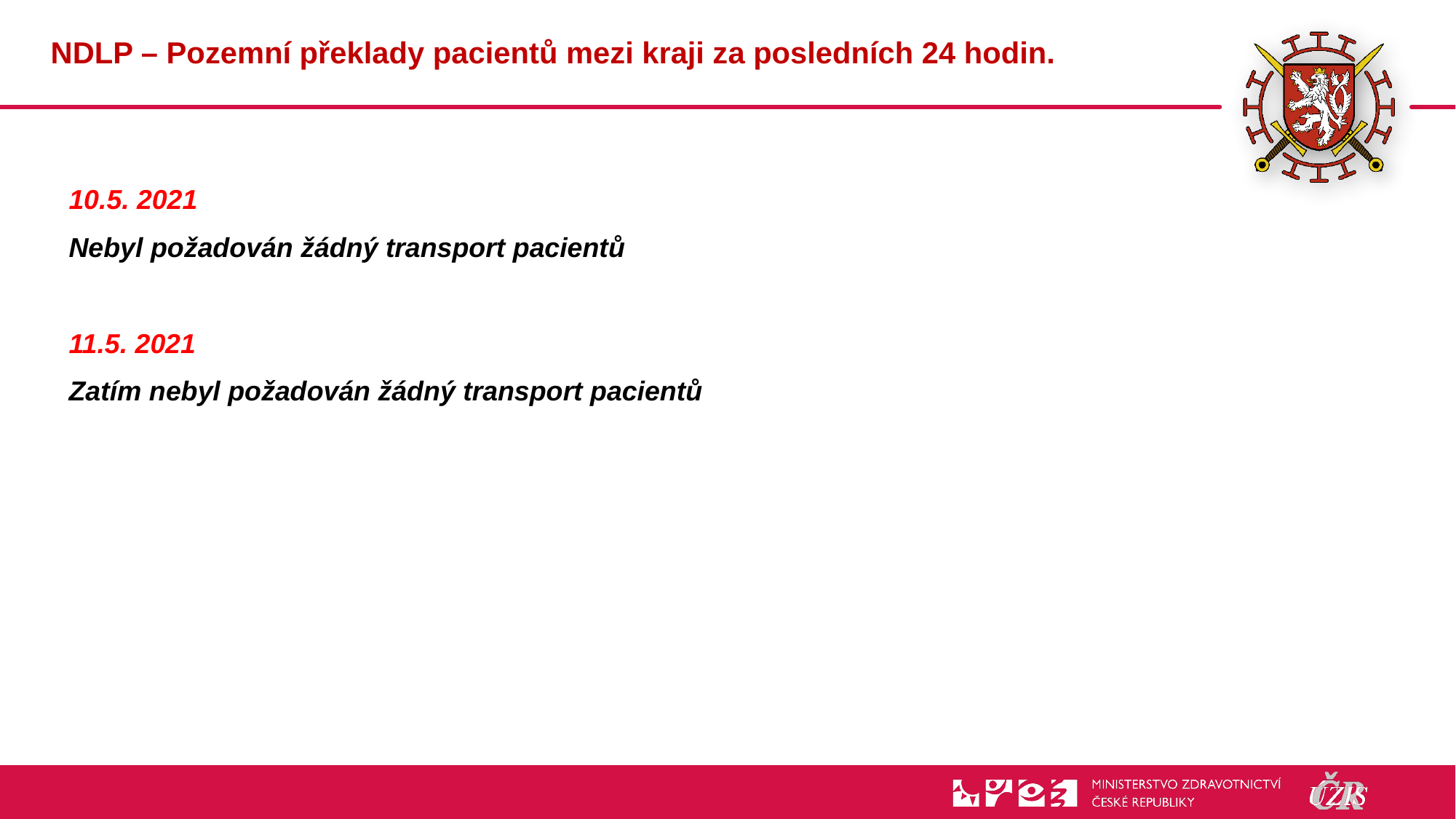

# NDLP – Pozemní překlady pacientů mezi kraji za posledních 24 hodin.
10.5. 2021
Nebyl požadován žádný transport pacientů

11.5. 2021
Zatím nebyl požadován žádný transport pacientů